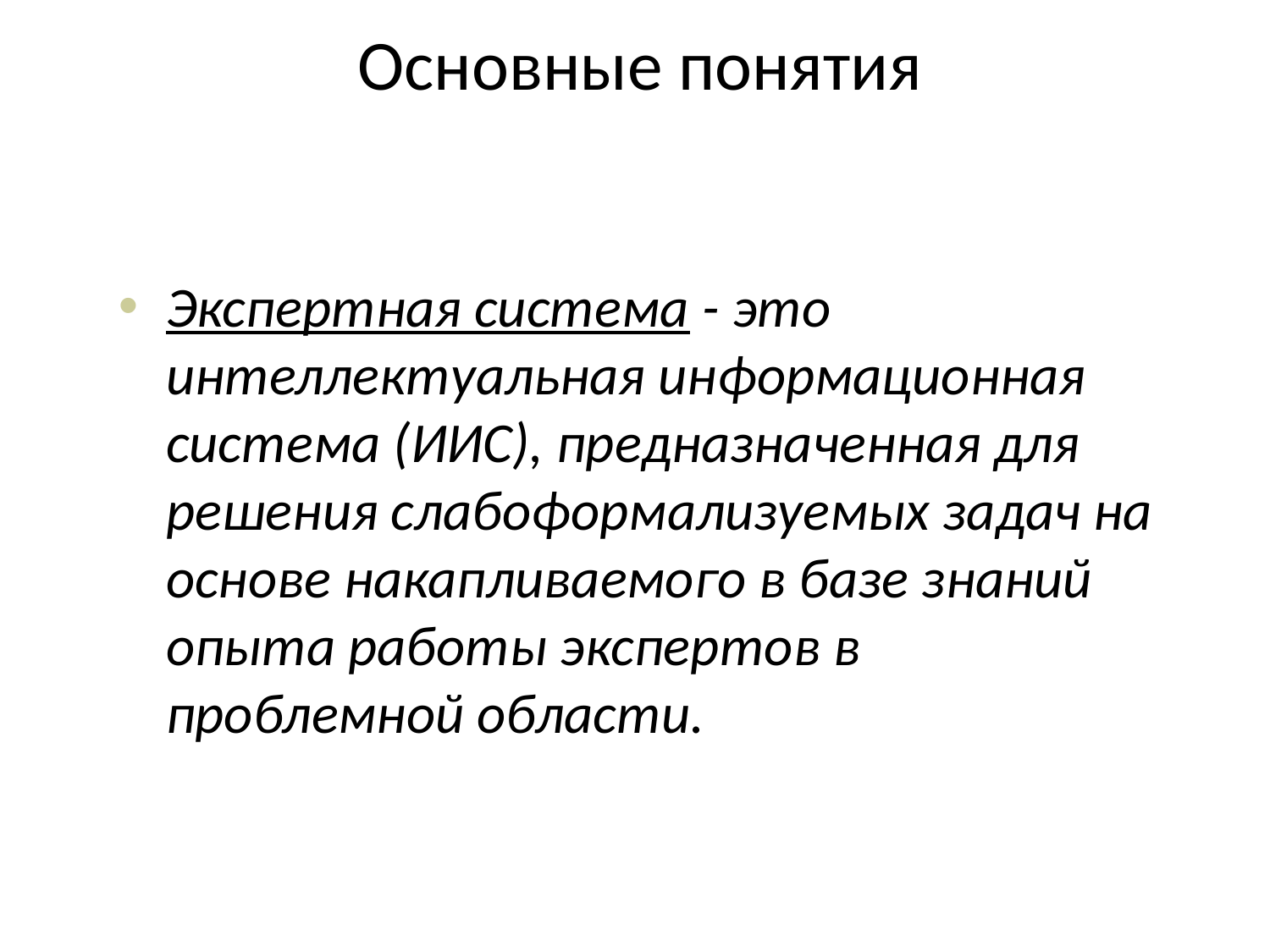

# Основные понятия
Экспертная система - это интеллектуальная информационная система (ИИС), предназначенная для решения слабоформализуемых задач на основе накапливаемого в базе знаний опыта работы экспертов в проблемной области.